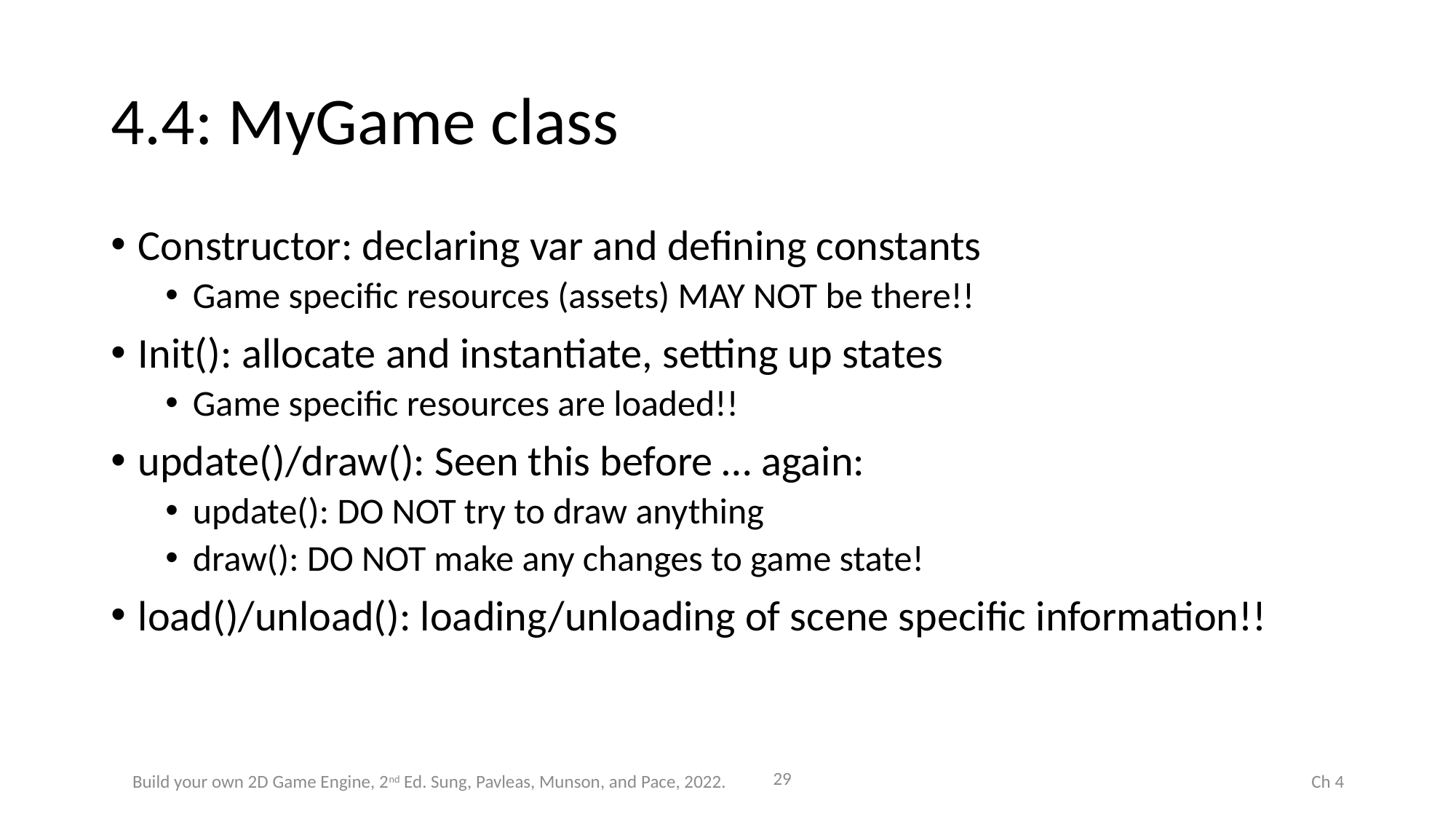

# 4.4: MyGame class
Constructor: declaring var and defining constants
Game specific resources (assets) MAY NOT be there!!
Init(): allocate and instantiate, setting up states
Game specific resources are loaded!!
update()/draw(): Seen this before … again:
update(): DO NOT try to draw anything
draw(): DO NOT make any changes to game state!
load()/unload(): loading/unloading of scene specific information!!